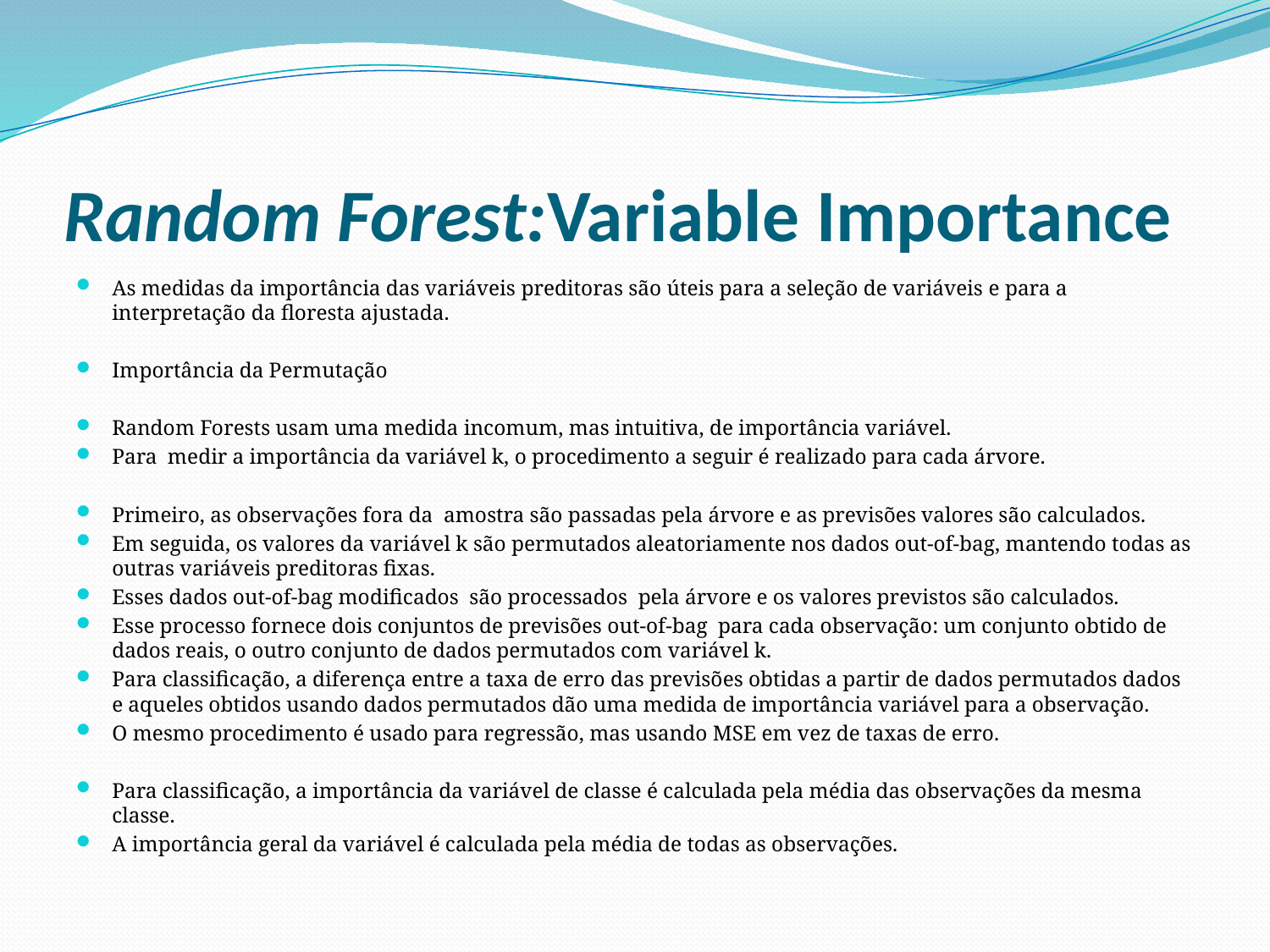

# Random Forest:Variable Importance
As medidas da importância das variáveis ​​preditoras são úteis para a seleção de variáveis ​​e para a interpretação da floresta ajustada.

Importância da Permutação

Random Forests usam uma medida incomum, mas intuitiva, de importância variável.
Para  medir a importância da variável k, o procedimento a seguir é realizado para cada árvore.

Primeiro, as observações fora da  amostra são passadas pela árvore e as previsões valores são calculados.
Em seguida, os valores da variável k são permutados aleatoriamente nos dados out-of-bag, mantendo todas as outras variáveis ​​preditoras fixas.
Esses dados out-of-bag modificados  são processados  pela árvore e os valores previstos são calculados.
Esse processo fornece dois conjuntos de previsões out-of-bag  para cada observação: um conjunto obtido de dados reais, o outro conjunto de dados permutados com variável k.
Para classificação, a diferença entre a taxa de erro das previsões obtidas a partir de dados permutados dados e aqueles obtidos usando dados permutados dão uma medida de importância variável para a observação.
O mesmo procedimento é usado para regressão, mas usando MSE em vez de taxas de erro.

Para classificação, a importância da variável de classe é calculada pela média das observações da mesma classe.
A importância geral da variável é calculada pela média de todas as observações.